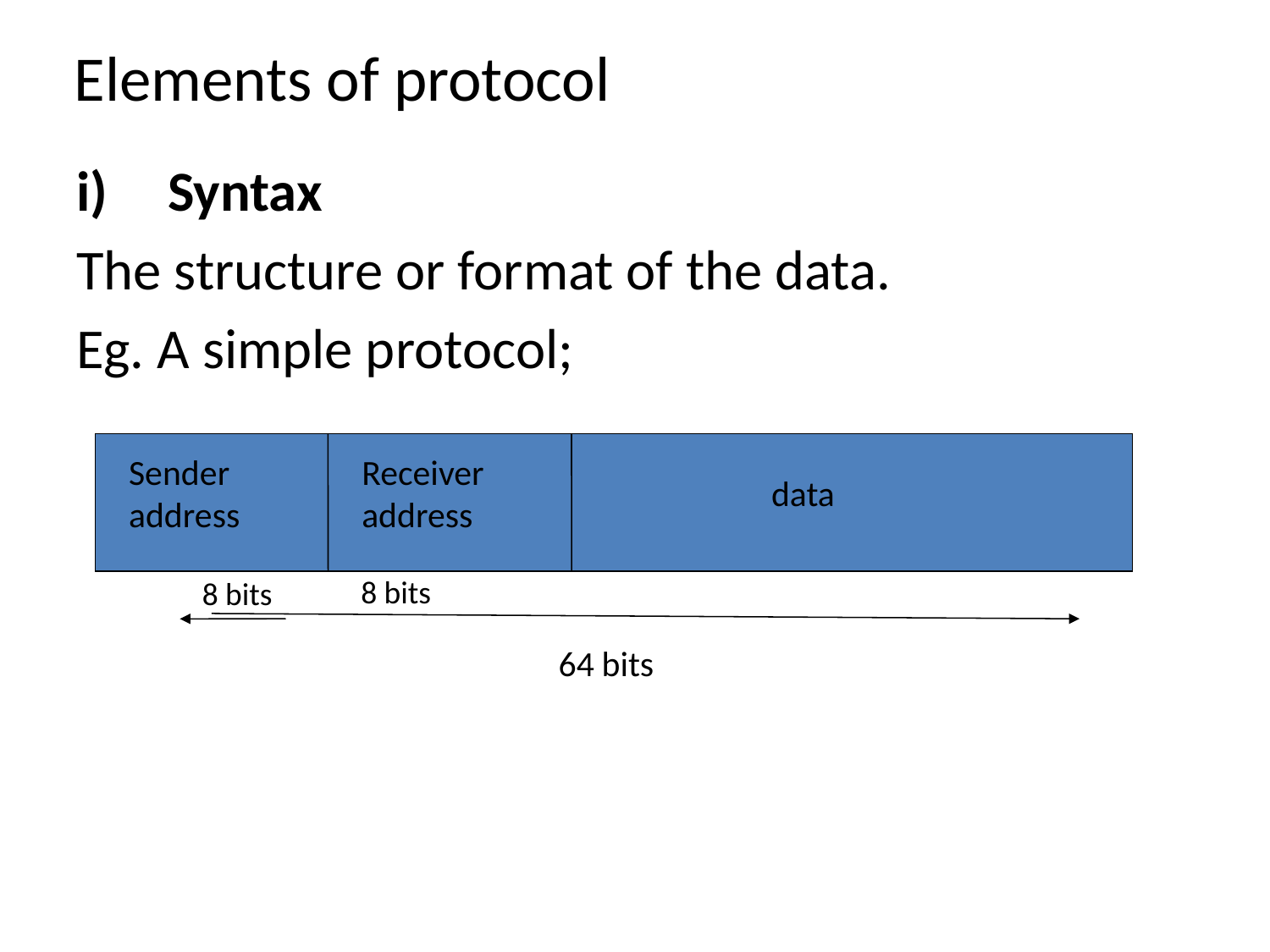

# Elements of protocol
Syntax
The structure or format of the data.
Eg. A simple protocol;

Sender address
Receiver address
data
8 bits
8 bits

64 bits